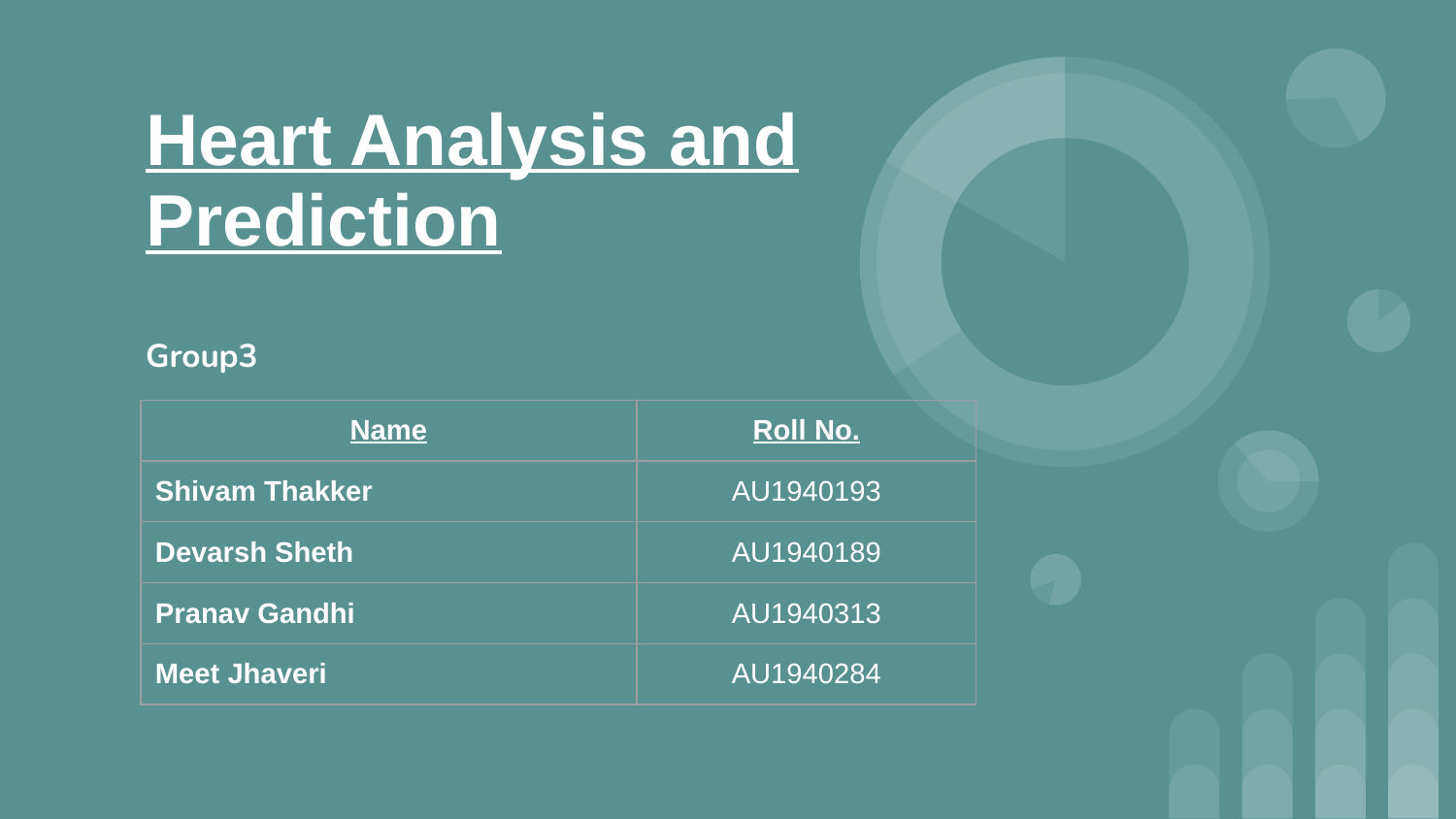

# Heart Analysis and Prediction
Group3

| Name | Roll No. |
| --- | --- |
| Shivam Thakker | AU1940193 |
| Devarsh Sheth | AU1940189 |
| Pranav Gandhi | AU1940313 |
| Meet Jhaveri | AU1940284 |